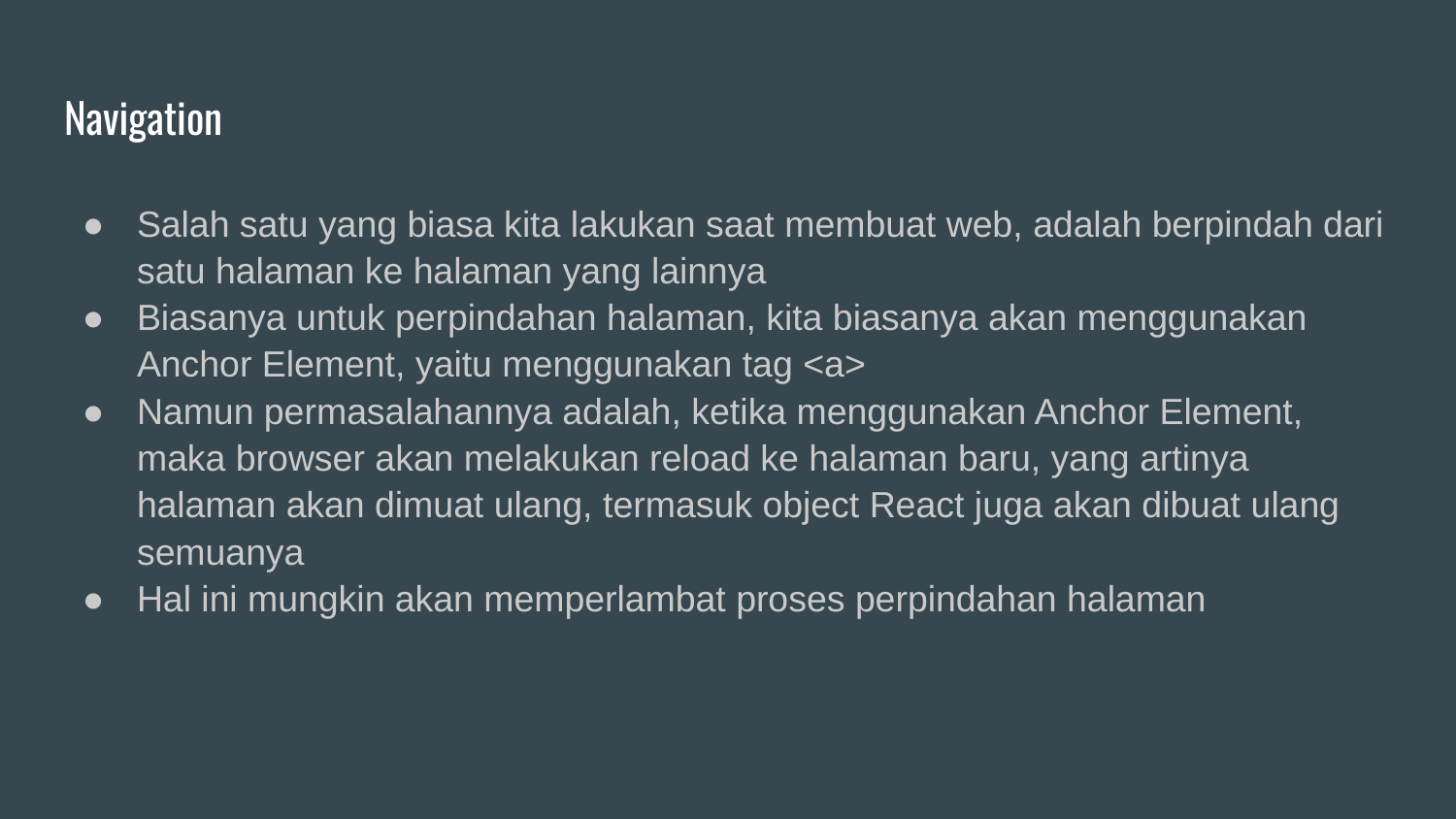

# Navigation
Salah satu yang biasa kita lakukan saat membuat web, adalah berpindah dari satu halaman ke halaman yang lainnya
Biasanya untuk perpindahan halaman, kita biasanya akan menggunakan Anchor Element, yaitu menggunakan tag <a>
Namun permasalahannya adalah, ketika menggunakan Anchor Element, maka browser akan melakukan reload ke halaman baru, yang artinya halaman akan dimuat ulang, termasuk object React juga akan dibuat ulang semuanya
Hal ini mungkin akan memperlambat proses perpindahan halaman